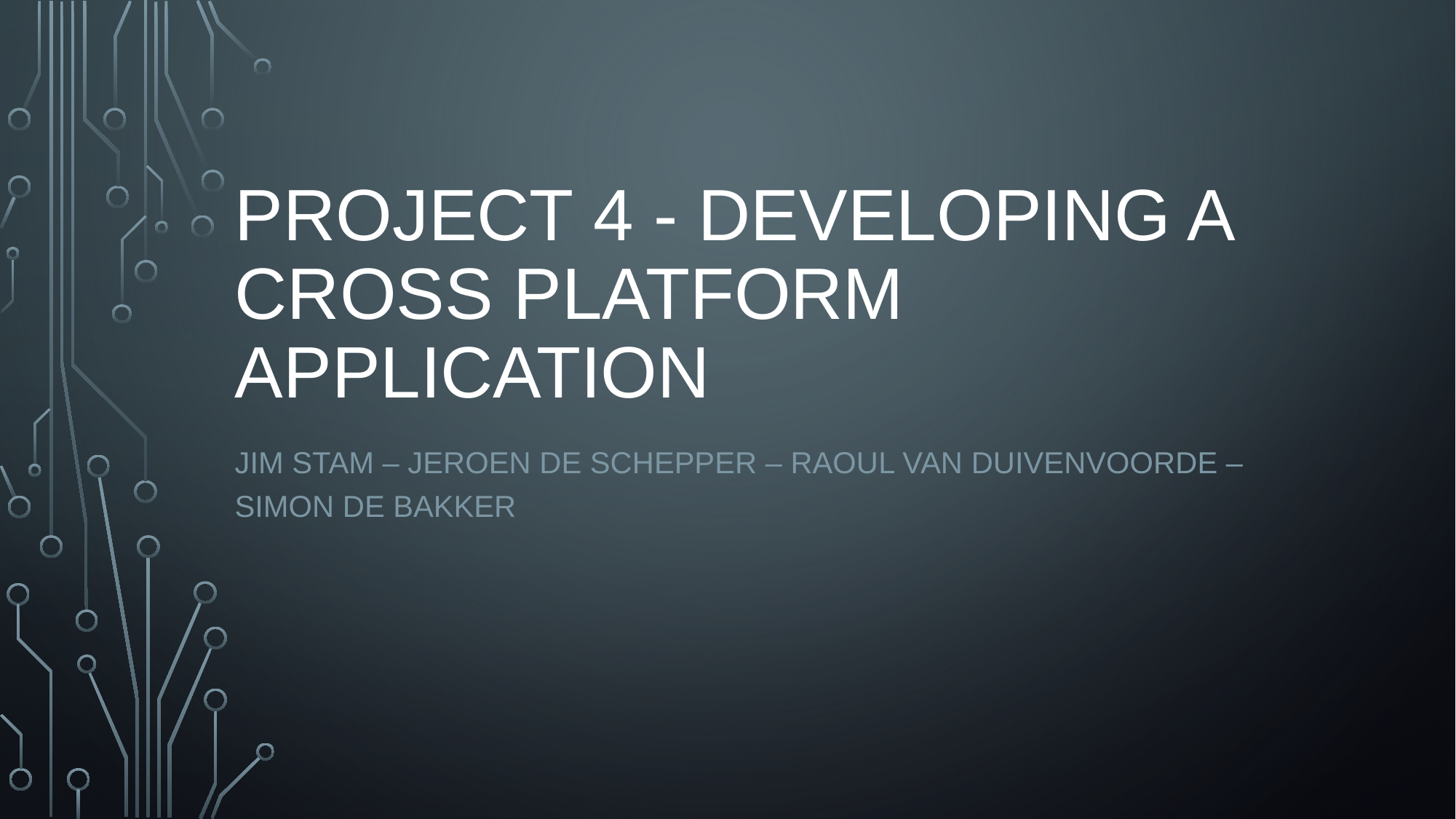

# Project 4 - Developing a cross platform application
Jim Stam – Jeroen de Schepper – Raoul van Duivenvoorde – Simon de Bakker